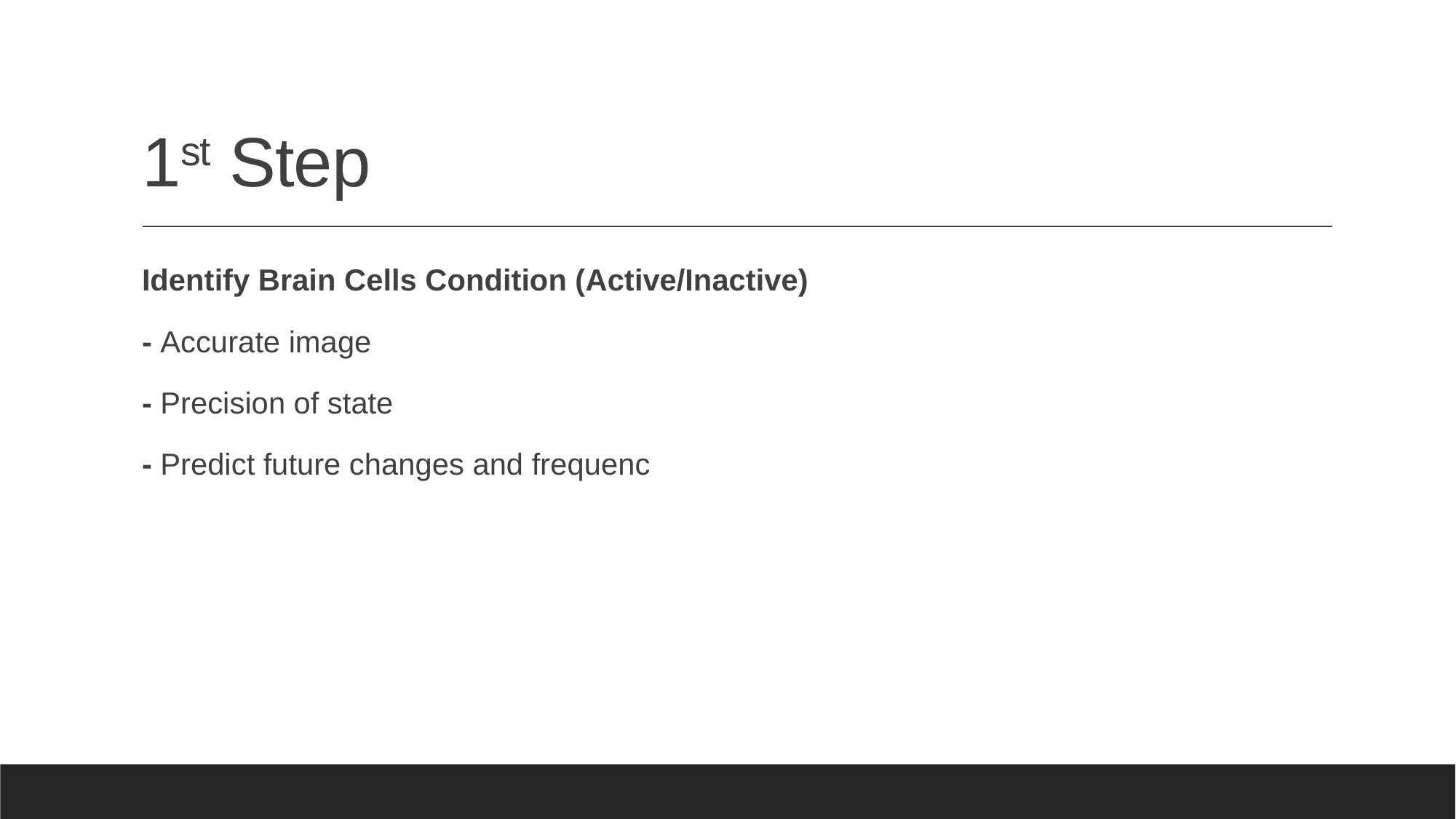

# 1st Step
Identify Brain Cells Condition (Active/Inactive)
- Accurate image
- Precision of state
- Predict future changes and frequenc